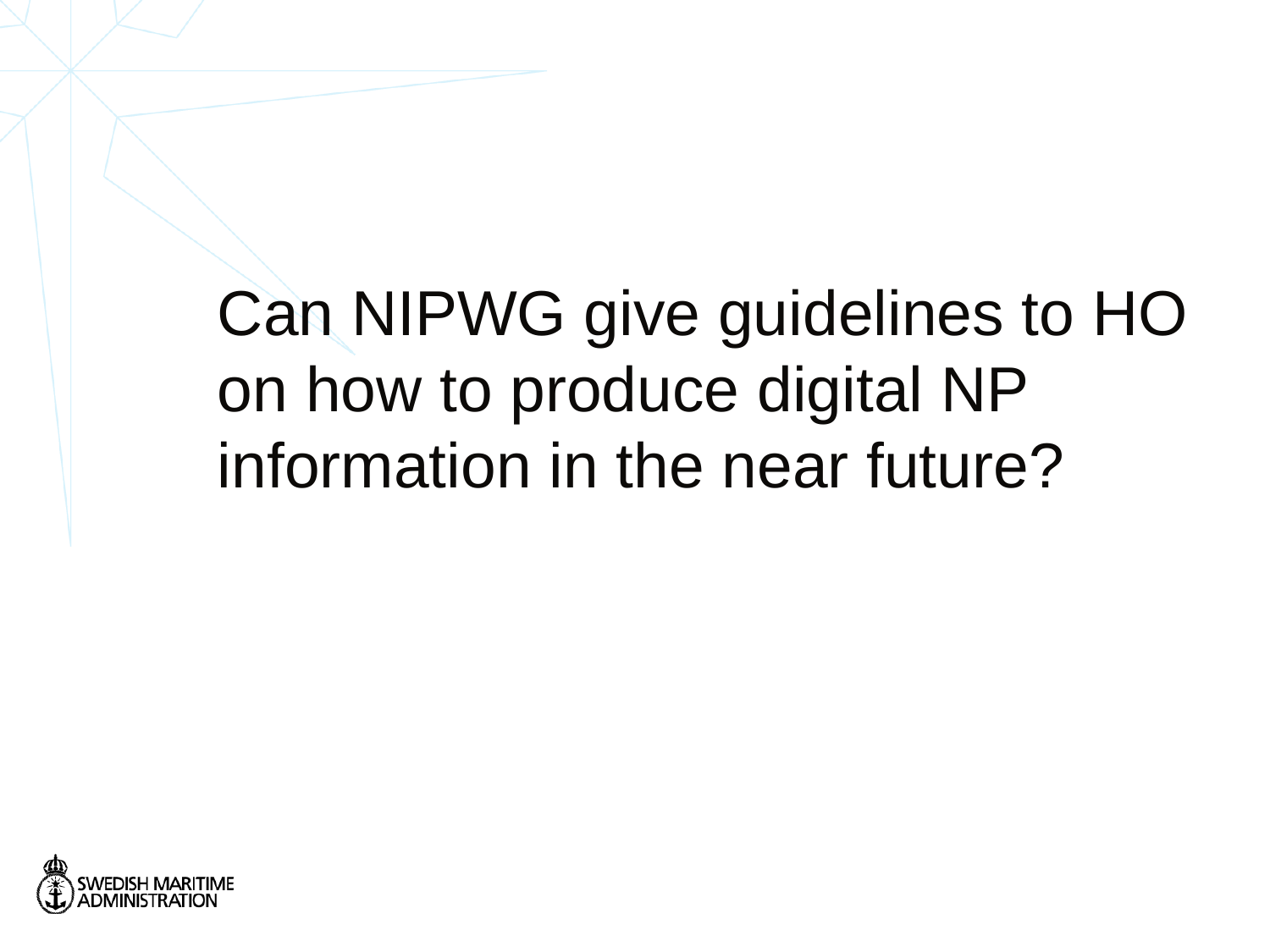

#
Can NIPWG give guidelines to HO on how to produce digital NP information in the near future?